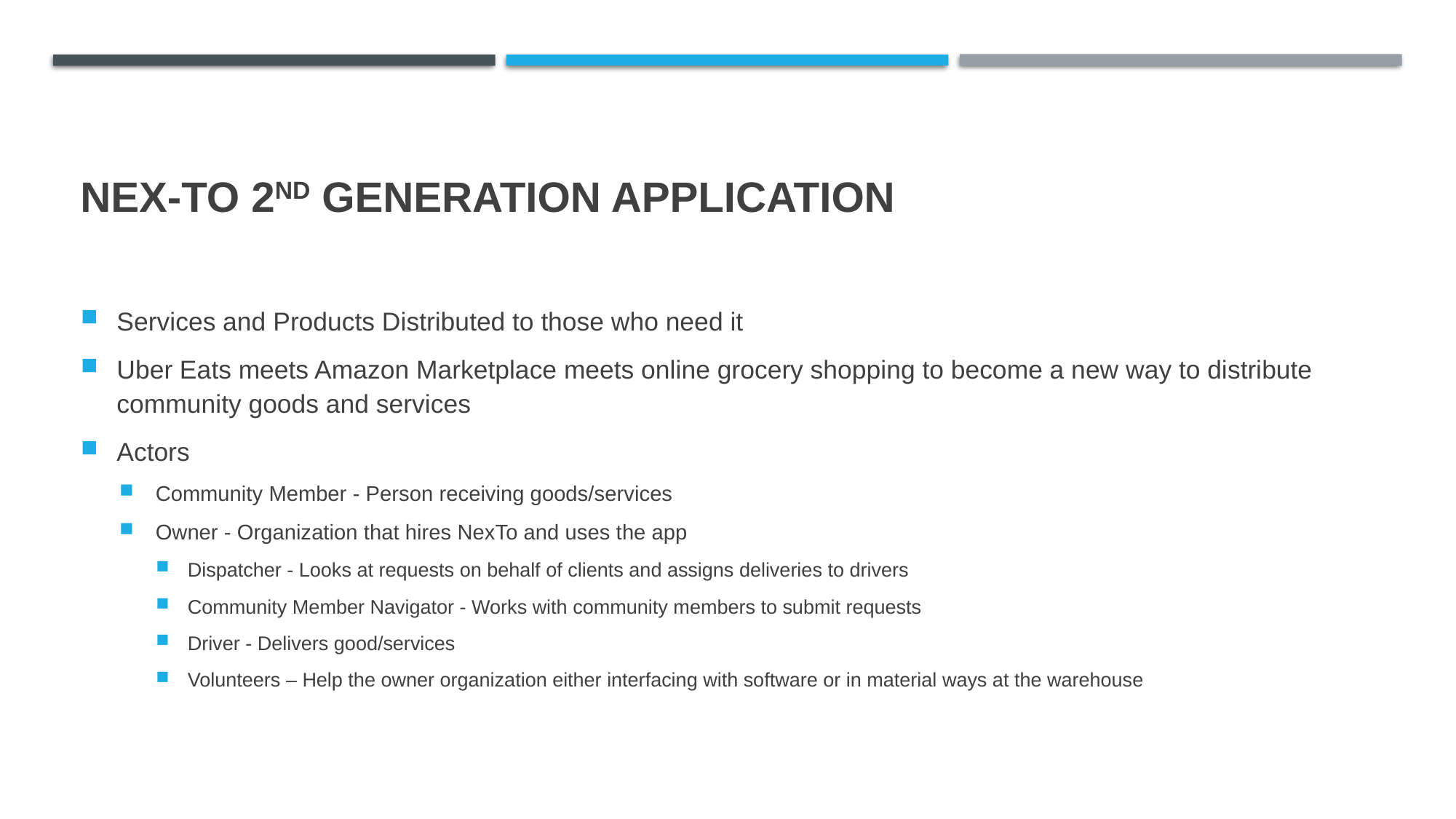

# Nex-To 2nd Generation Application
Services and Products Distributed to those who need it
Uber Eats meets Amazon Marketplace meets online grocery shopping to become a new way to distribute community goods and services
Actors
Community Member - Person receiving goods/services
Owner - Organization that hires NexTo and uses the app
Dispatcher - Looks at requests on behalf of clients and assigns deliveries to drivers
Community Member Navigator - Works with community members to submit requests
Driver - Delivers good/services
Volunteers – Help the owner organization either interfacing with software or in material ways at the warehouse